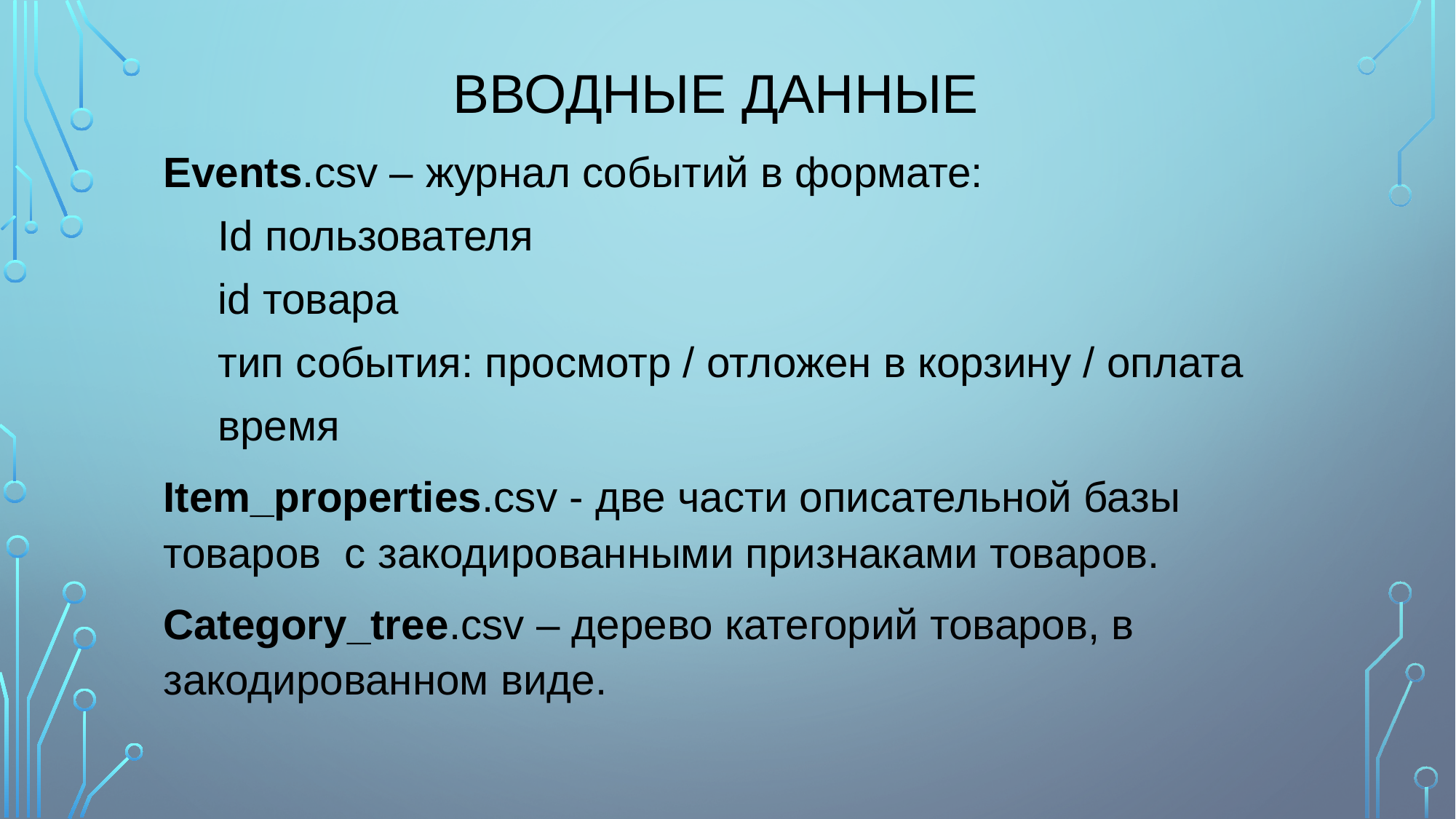

# ВВОДНЫЕ Данные
Events.csv – журнал событий в формате:
Id пользователя
id товара
тип события: просмотр / отложен в корзину / оплата
время
Item_properties.сsv - две части описательной базы товаров  с закодированными признаками товаров.
Category_tree.сsv – дерево категорий товаров, в закодированном виде.